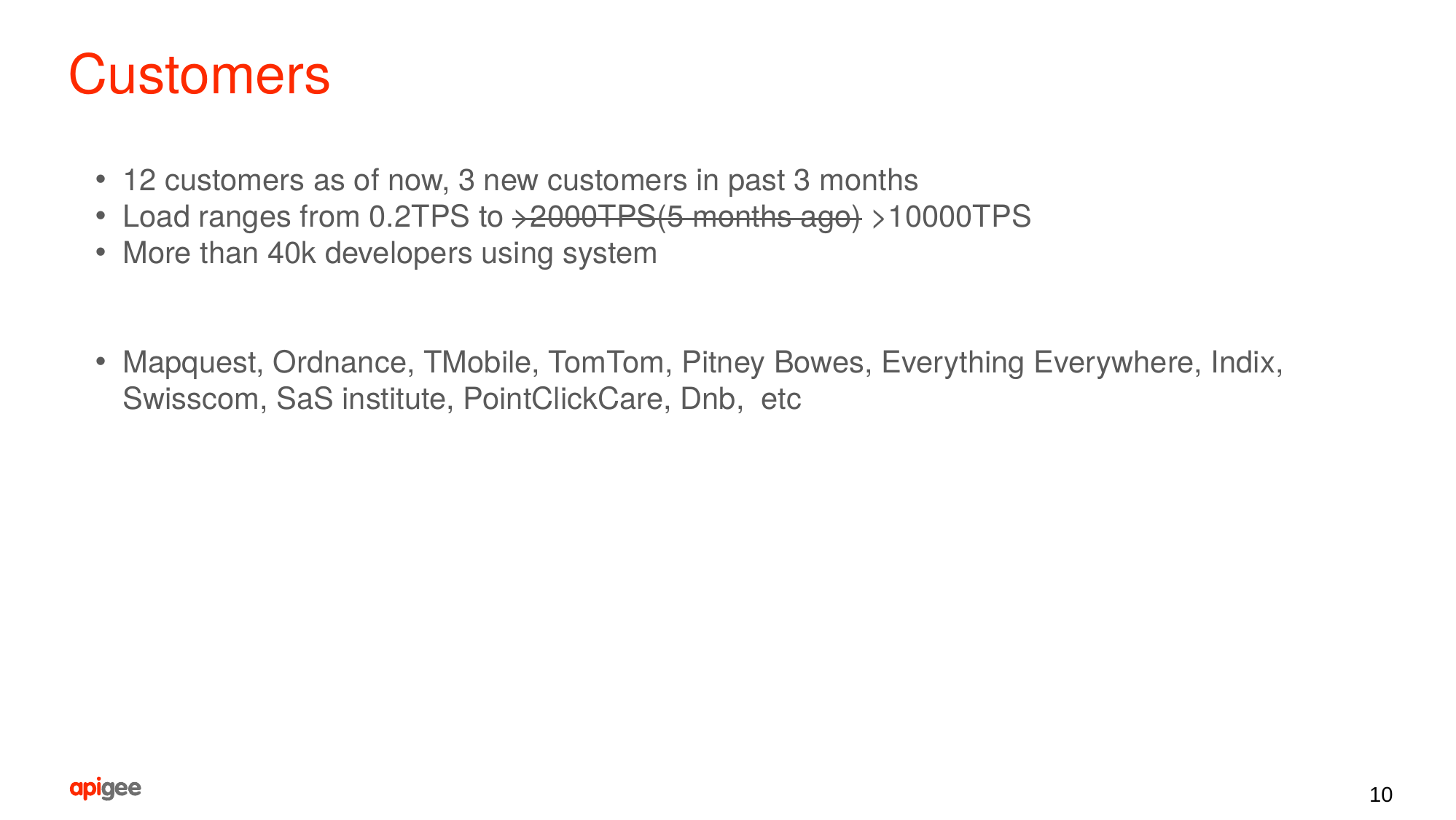

# Customers
12 customers as of now, 3 new customers in past 3 months
Load ranges from 0.2TPS to >2000TPS(5 months ago) >10000TPS
More than 40k developers using system

Mapquest, Ordnance, TMobile, TomTom, Pitney Bowes, Everything Everywhere, Indix, Swisscom, SaS institute, PointClickCare, Dnb,  etc

10